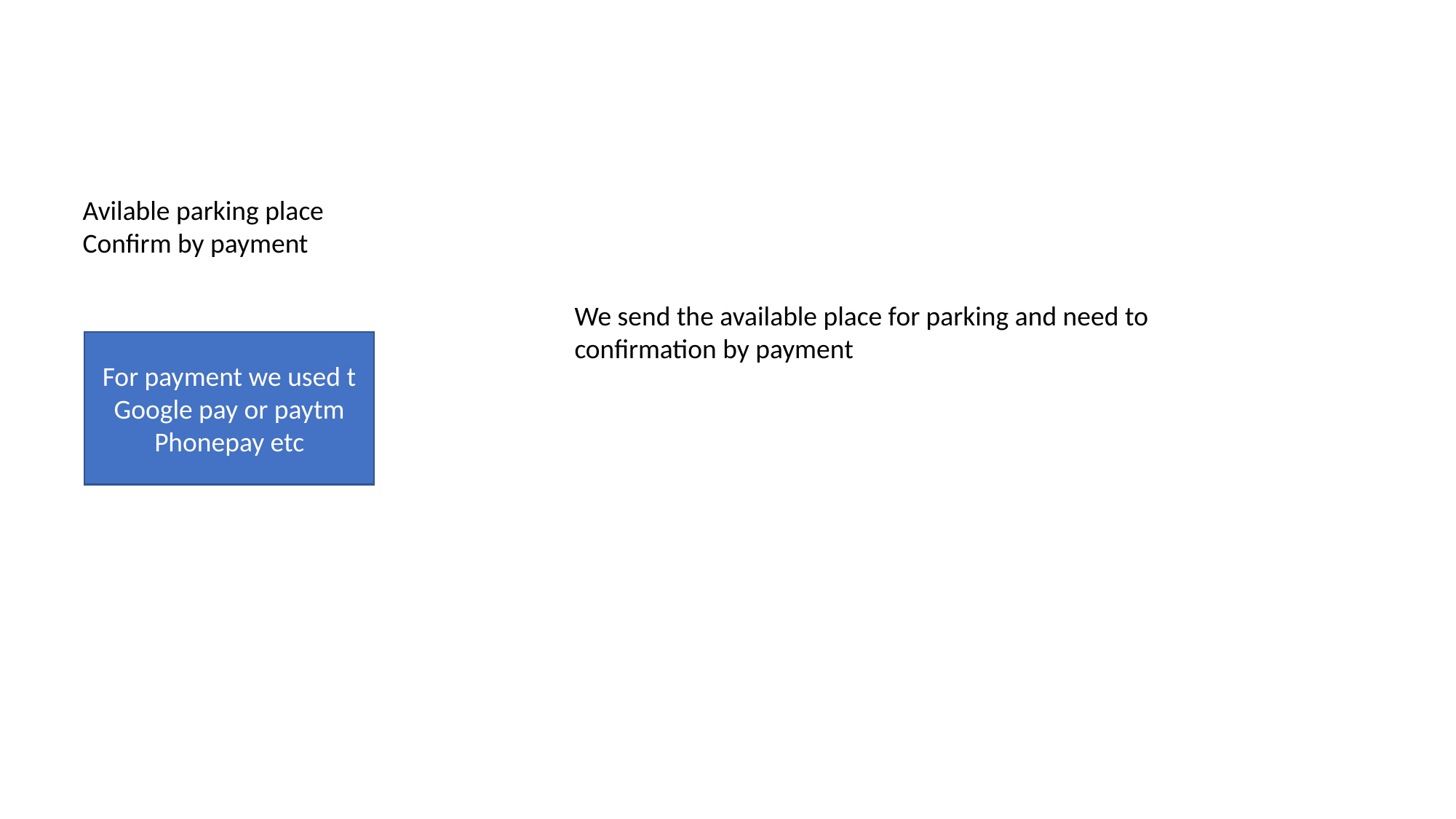

Avilable parking place
Confirm by payment
We send the available place for parking and need to confirmation by payment
For payment we used t
Google pay or paytm
Phonepay etc